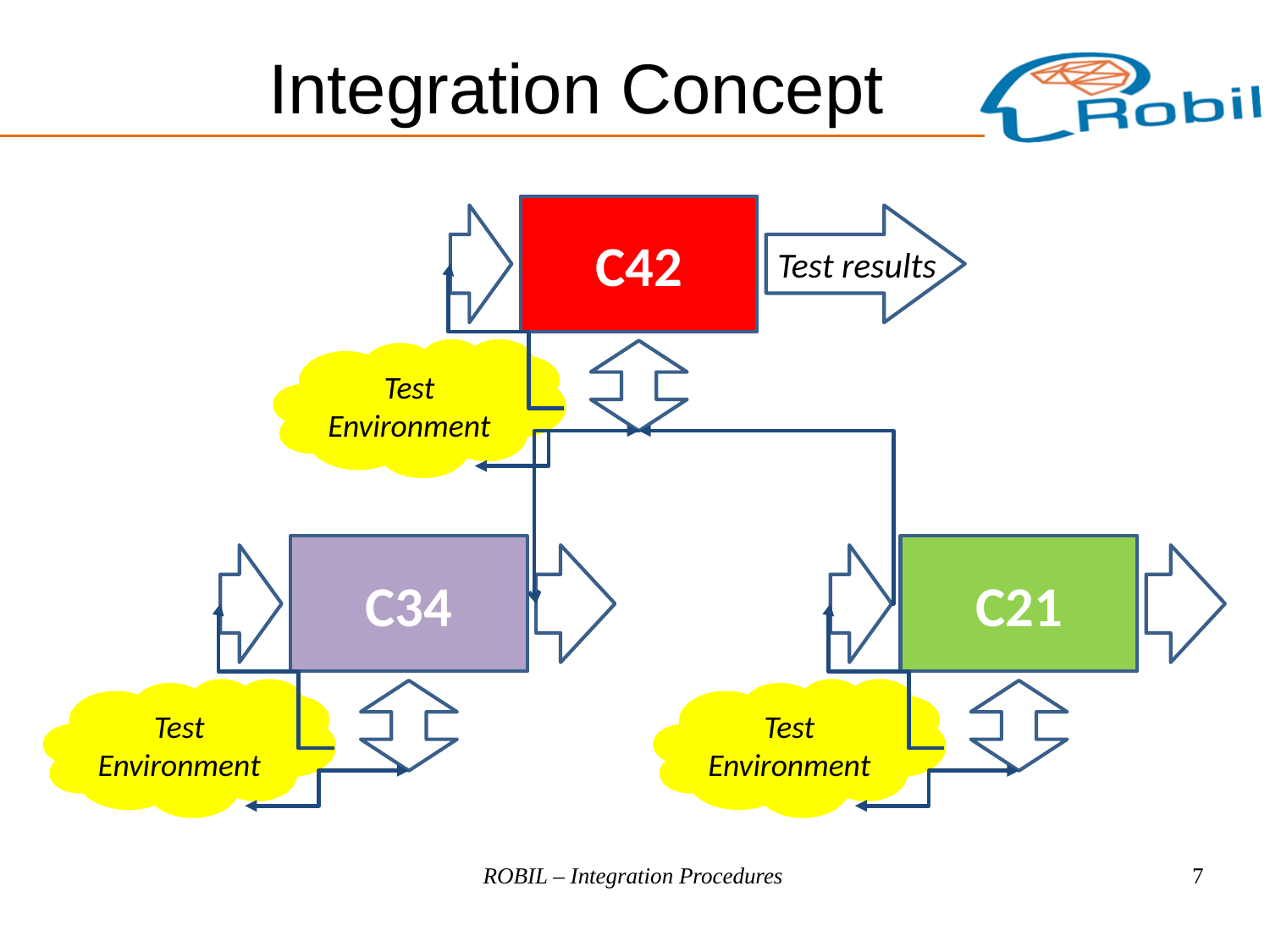

Integration Concept
C42

Test results
Test Environment

C34

Test Environment

C21

Test Environment

ROBIL – Integration Procedures
7